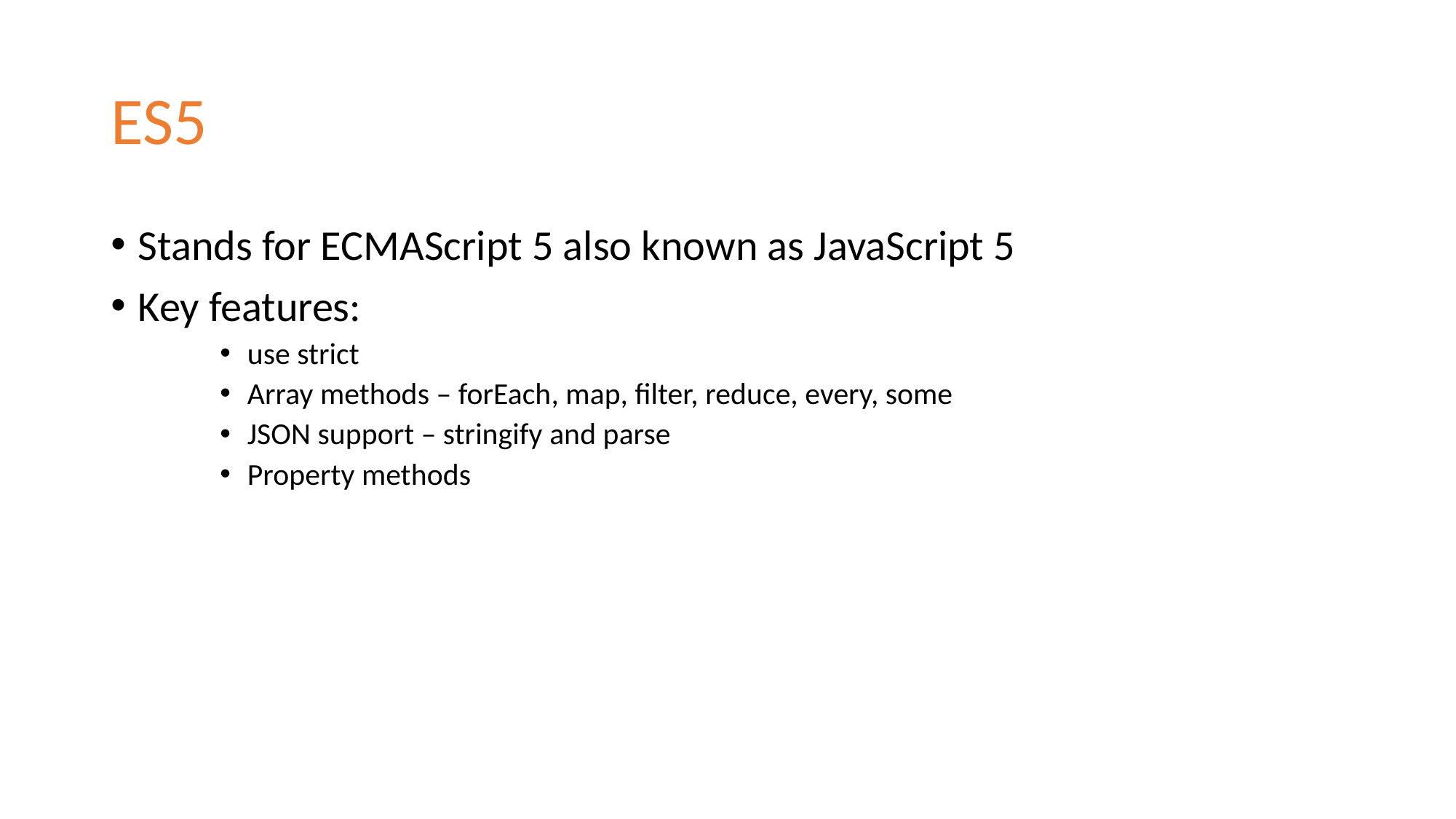

# ES5
Stands for ECMAScript 5 also known as JavaScript 5
Key features:
use strict
Array methods – forEach, map, filter, reduce, every, some
JSON support – stringify and parse
Property methods